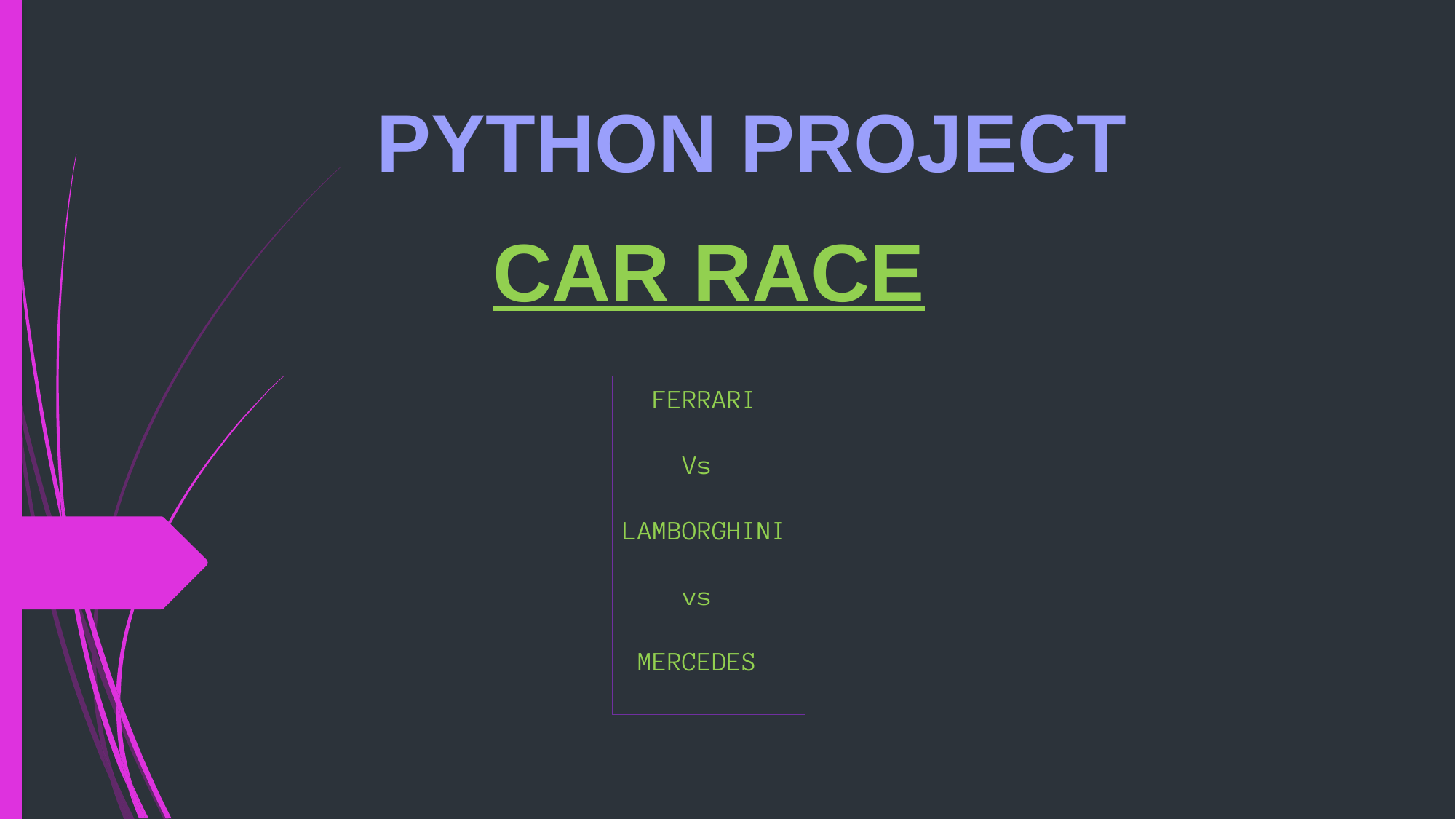

PYTHON PROJECT
CAR RACE
  FERRARI

    Vs
 LAMBORGHINI

    vs

 MERCEDES